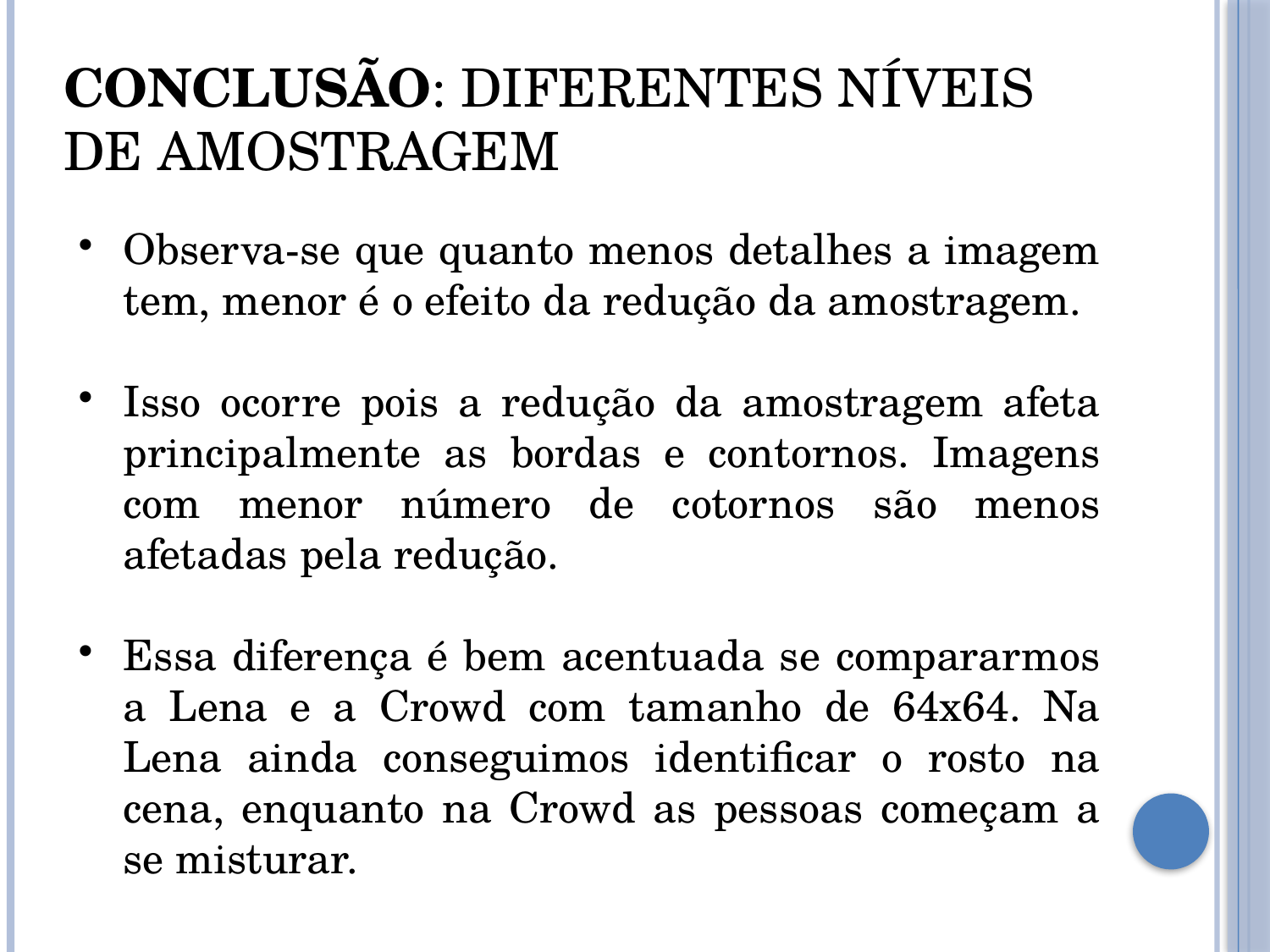

CONCLUSÃO: DIFERENTES NÍVEIS DE AMOSTRAGEM
Observa-se que quanto menos detalhes a imagem tem, menor é o efeito da redução da amostragem.

Isso ocorre pois a redução da amostragem afeta principalmente as bordas e contornos. Imagens com menor número de cotornos são menos afetadas pela redução.

Essa diferença é bem acentuada se compararmos a Lena e a Crowd com tamanho de 64x64. Na Lena ainda conseguimos identificar o rosto na cena, enquanto na Crowd as pessoas começam a se misturar.